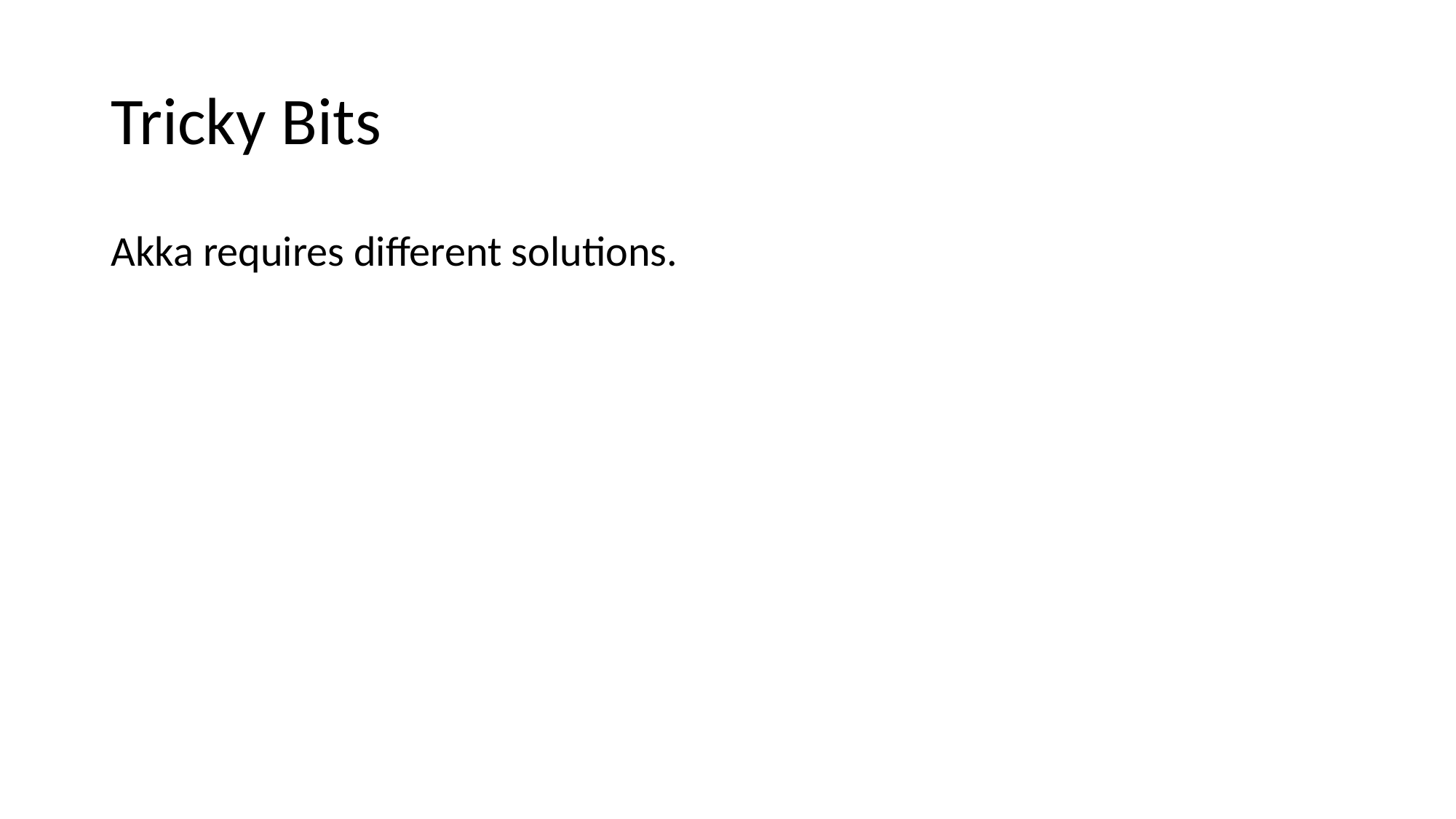

# Tricky Bits
Akka requires different solutions.